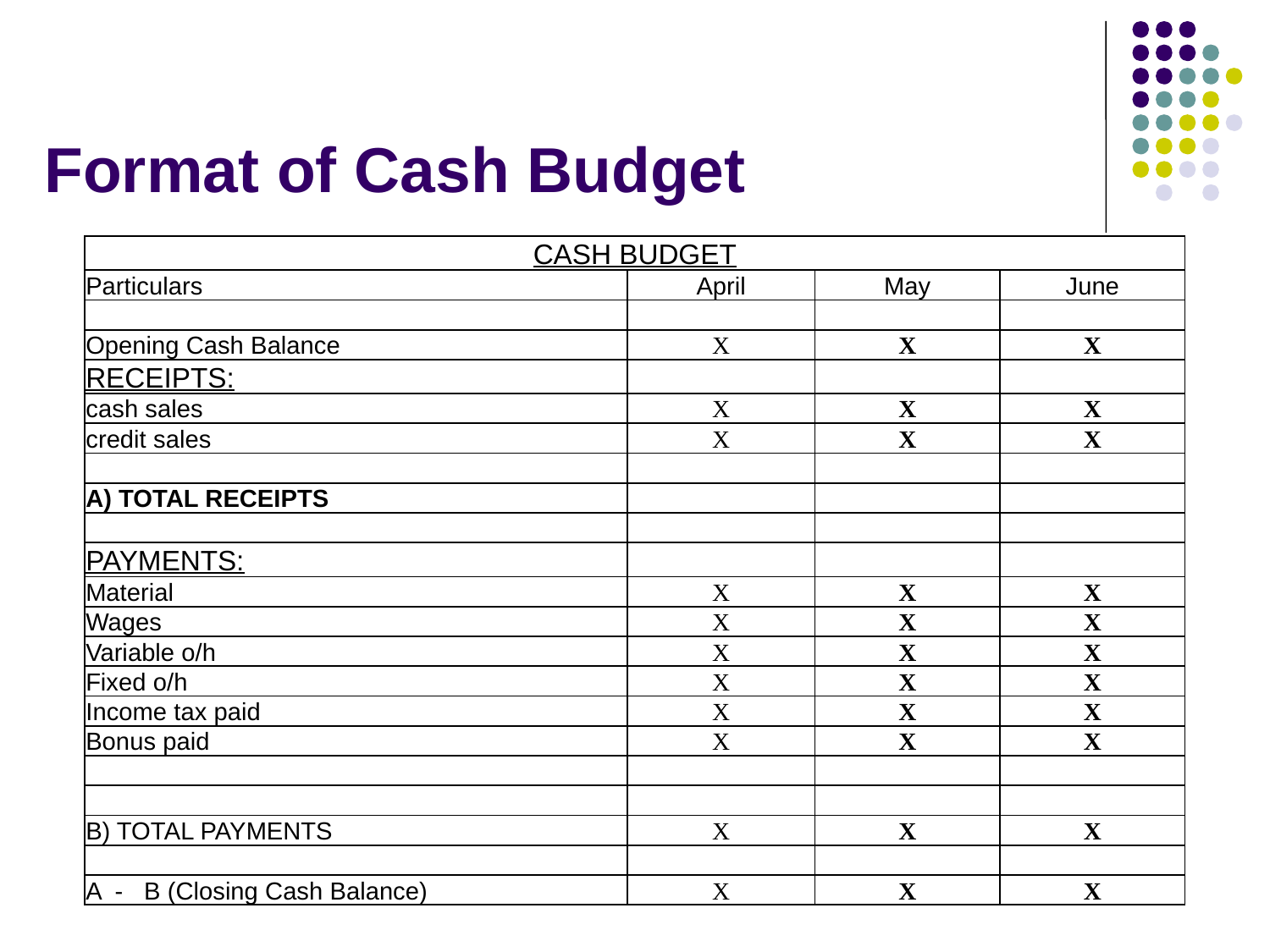

# Format of Cash Budget
| CASH BUDGET |  |  |  |
| --- | --- | --- | --- |
| Particulars | April | May | June |
|  |  |  |  |
| Opening Cash Balance | X | X | X |
| RECEIPTS: |  |  |  |
| cash sales | X | X | X |
| credit sales | X | X | X |
|  |  |  |  |
| A) TOTAL RECEIPTS |  |  |  |
|  |  |  |  |
| PAYMENTS: |  |  |  |
| Material | X | X | X |
| Wages | X | X | X |
| Variable o/h | X | X | X |
| Fixed o/h | X | X | X |
| Income tax paid | X | X | X |
| Bonus paid | X | X | X |
|  |  |  |  |
|  |  |  |  |
| B) TOTAL PAYMENTS | X | X | X |
|  |  |  |  |
| A - B (Closing Cash Balance) | X | X | X |